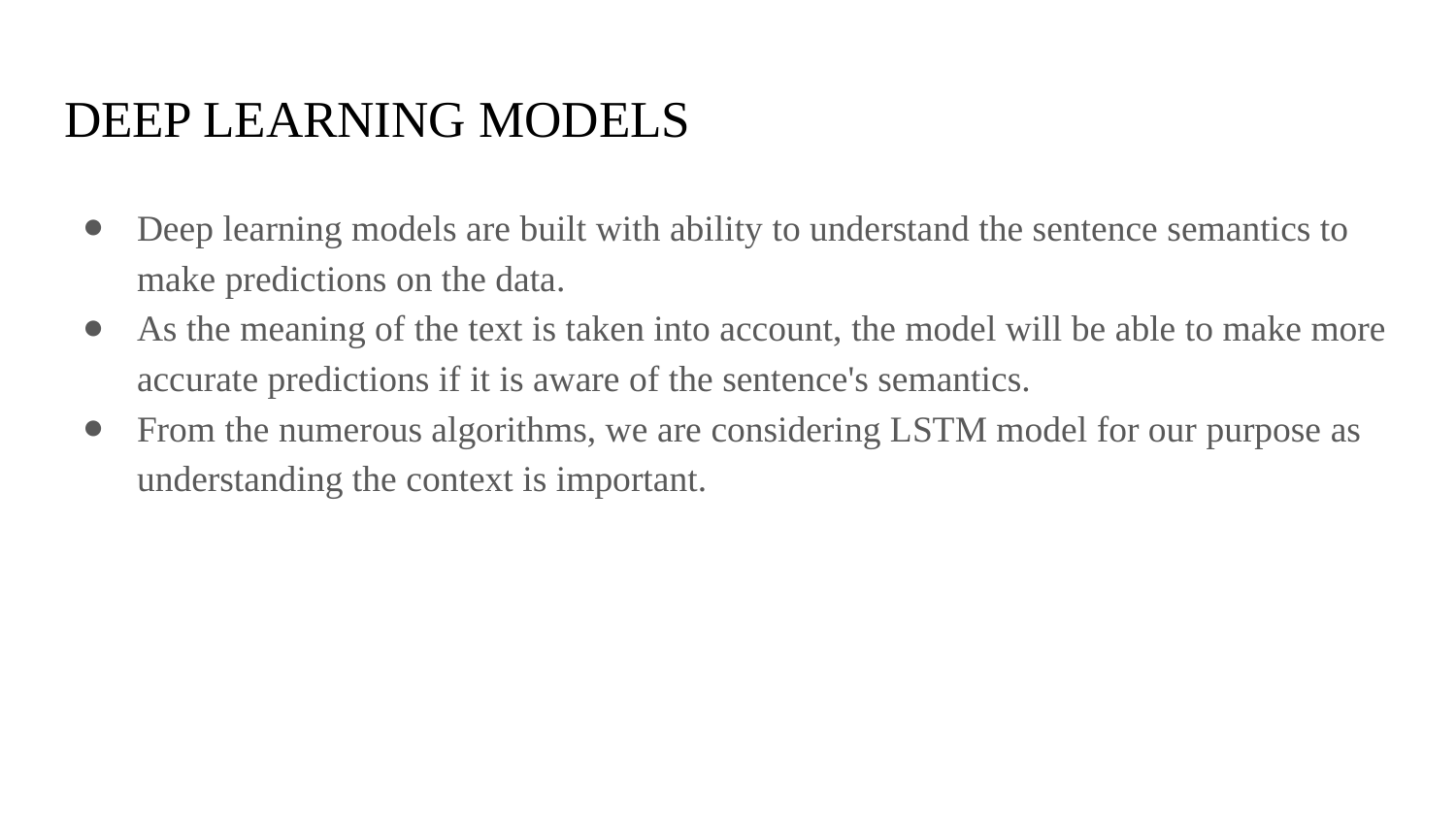

# DEEP LEARNING MODELS
Deep learning models are built with ability to understand the sentence semantics to make predictions on the data.
As the meaning of the text is taken into account, the model will be able to make more accurate predictions if it is aware of the sentence's semantics.
From the numerous algorithms, we are considering LSTM model for our purpose as understanding the context is important.